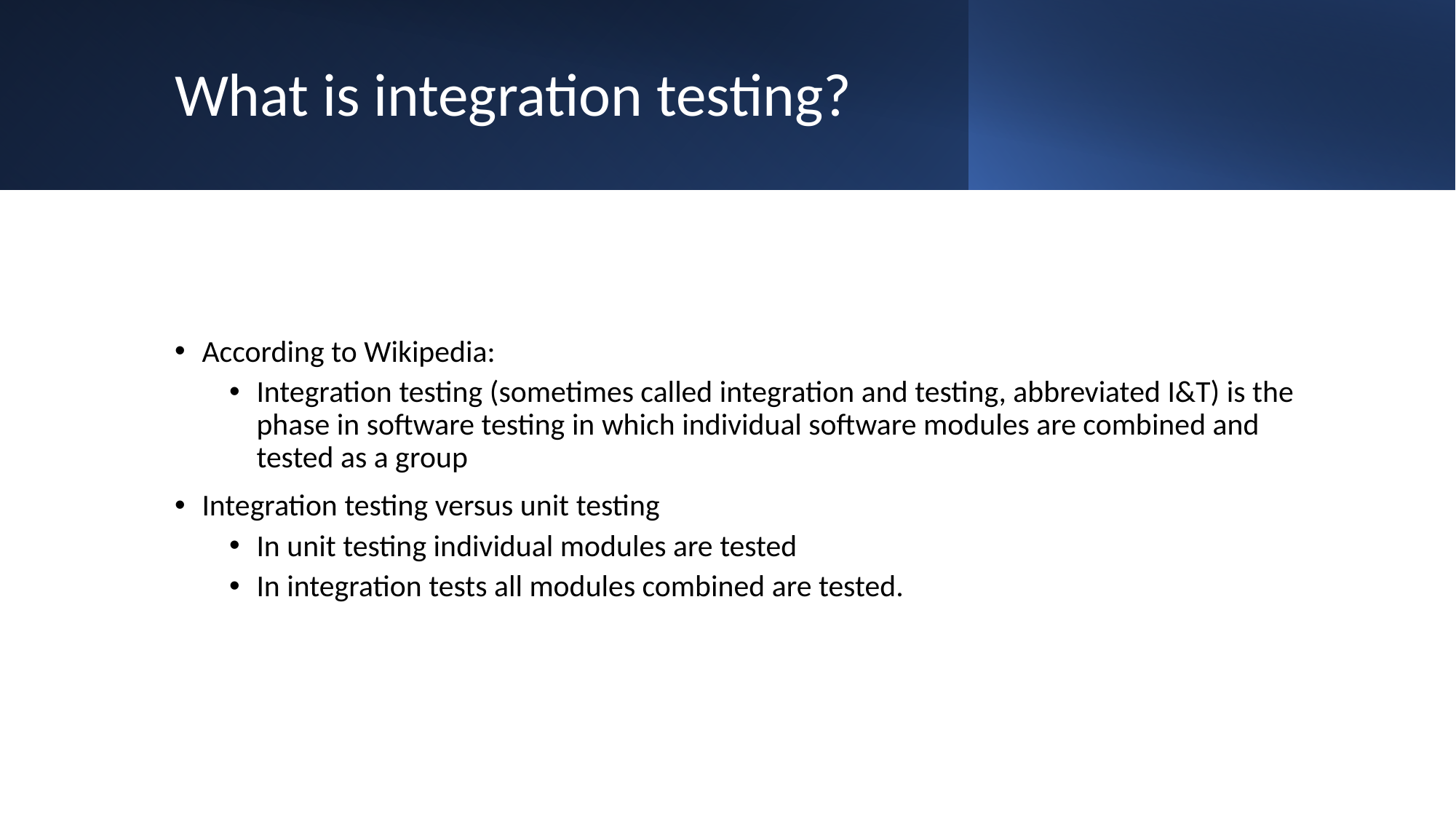

# What is integration testing?
According to Wikipedia:
Integration testing (sometimes called integration and testing, abbreviated I&T) is the phase in software testing in which individual software modules are combined and tested as a group
Integration testing versus unit testing
In unit testing individual modules are tested
In integration tests all modules combined are tested.